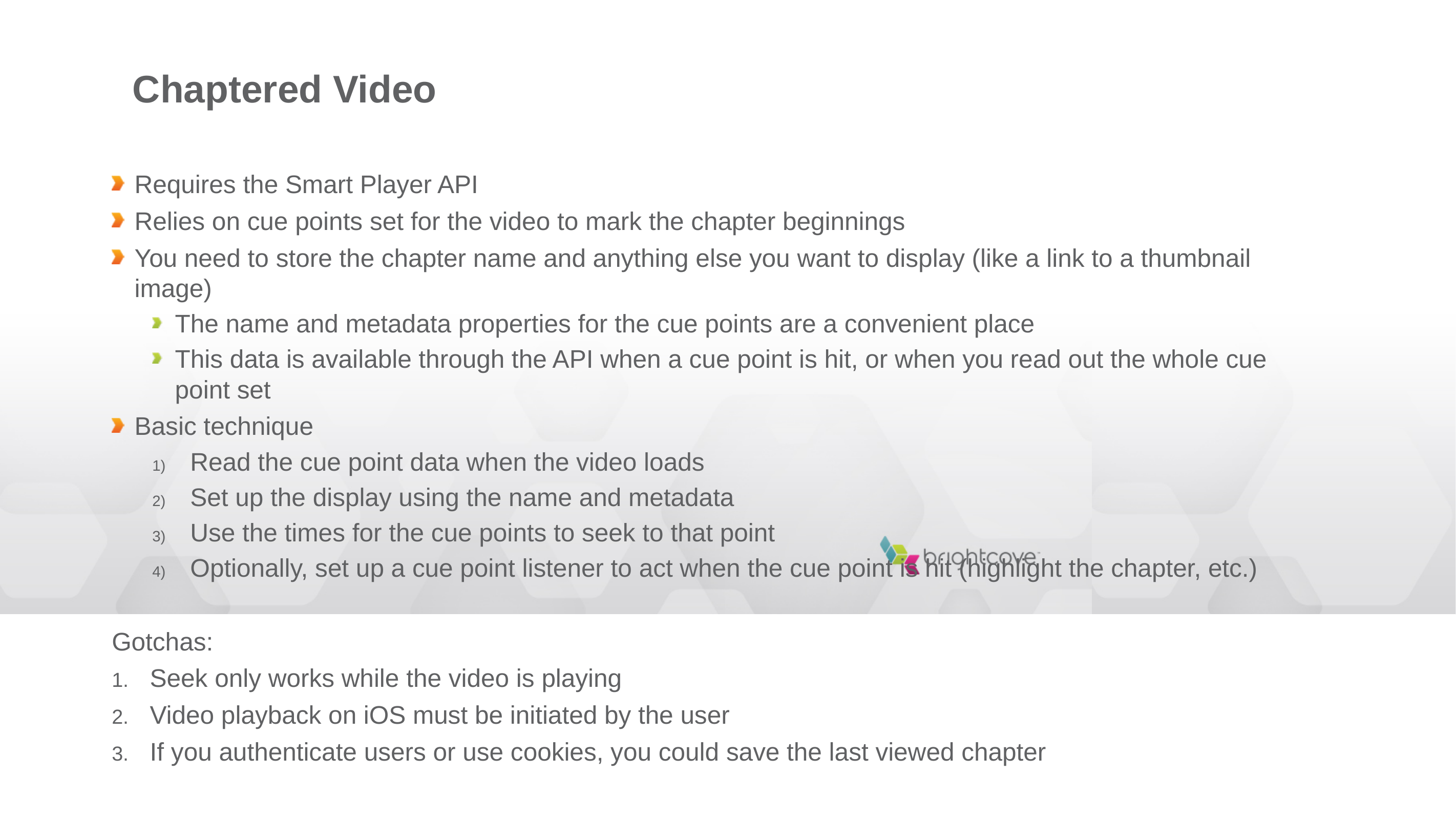

# Chaptered Video
Requires the Smart Player API
Relies on cue points set for the video to mark the chapter beginnings
You need to store the chapter name and anything else you want to display (like a link to a thumbnail image)
The name and metadata properties for the cue points are a convenient place
This data is available through the API when a cue point is hit, or when you read out the whole cue point set
Basic technique
Read the cue point data when the video loads
Set up the display using the name and metadata
Use the times for the cue points to seek to that point
Optionally, set up a cue point listener to act when the cue point is hit (highlight the chapter, etc.)

Gotchas:
Seek only works while the video is playing
Video playback on iOS must be initiated by the user
If you authenticate users or use cookies, you could save the last viewed chapter